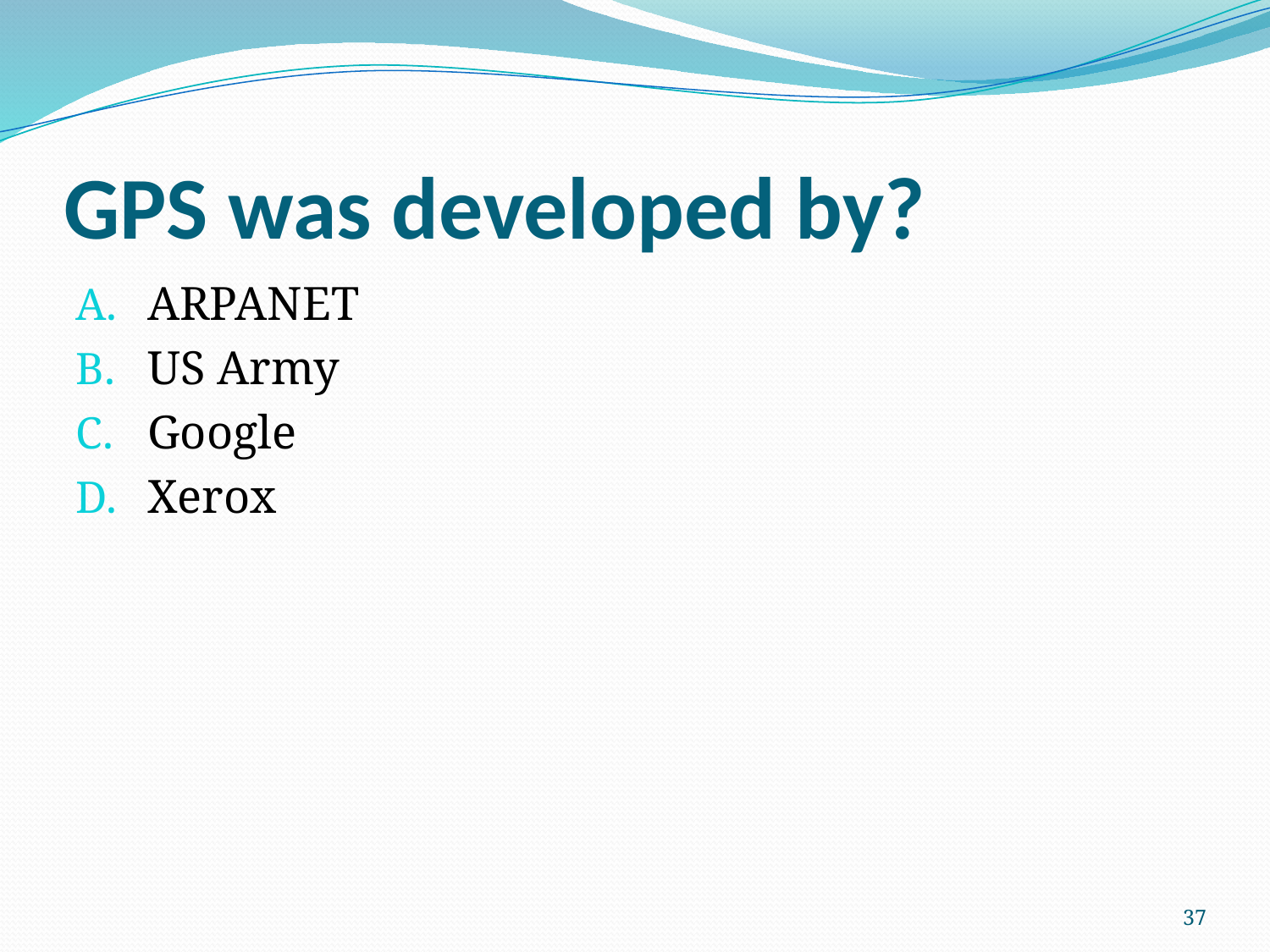

# GPS was developed by?
ARPANET
US Army
Google
Xerox
37